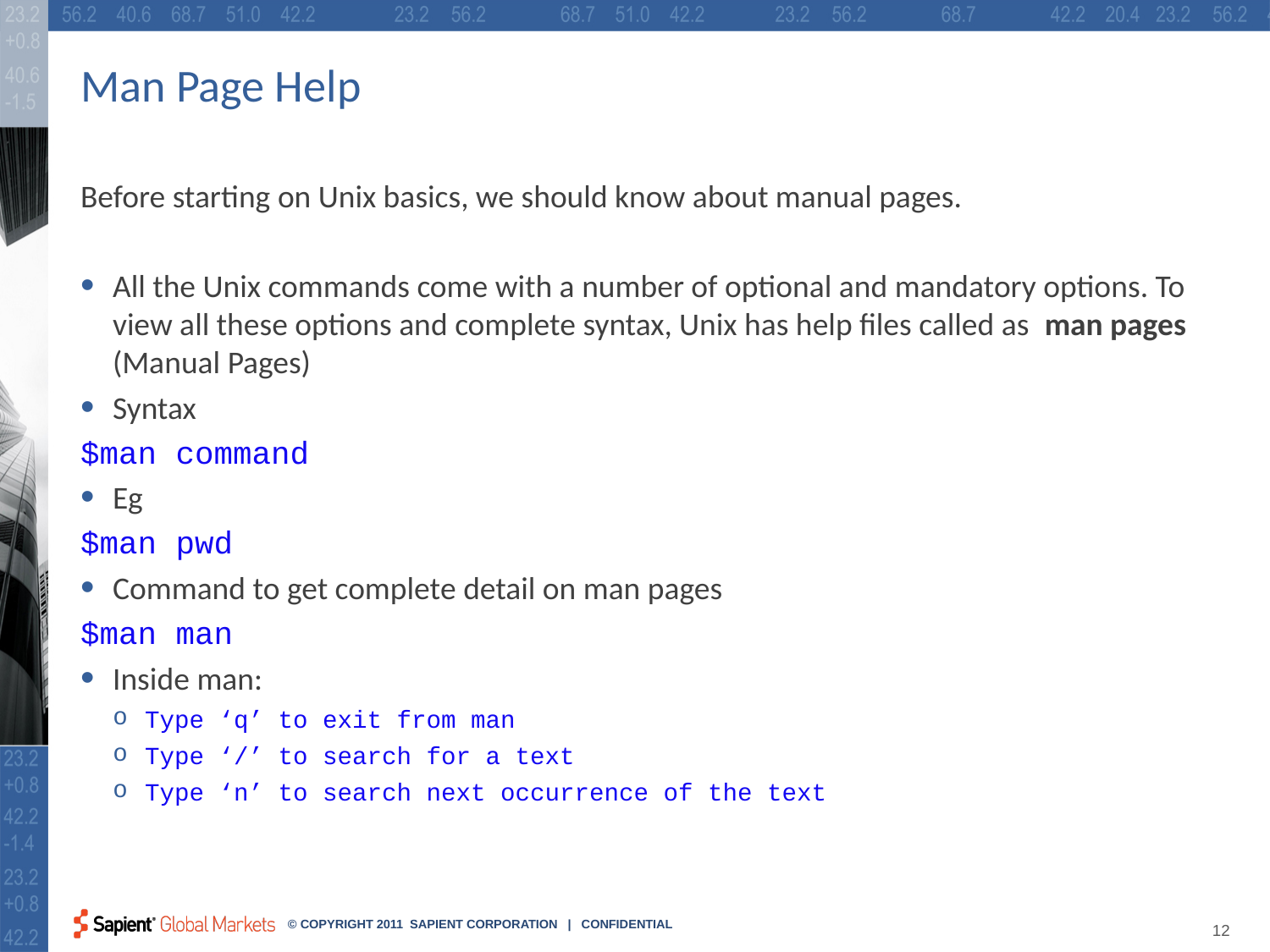

# Man Page Help

Before starting on Unix basics, we should know about manual pages.

All the Unix commands come with a number of optional and mandatory options. To view all these options and complete syntax, Unix has help files called as  man pages (Manual Pages)
Syntax
$man command
Eg
$man pwd
Command to get complete detail on man pages
$man man
Inside man:
Type ‘q’ to exit from man
Type ‘/’ to search for a text
Type ‘n’ to search next occurrence of the text